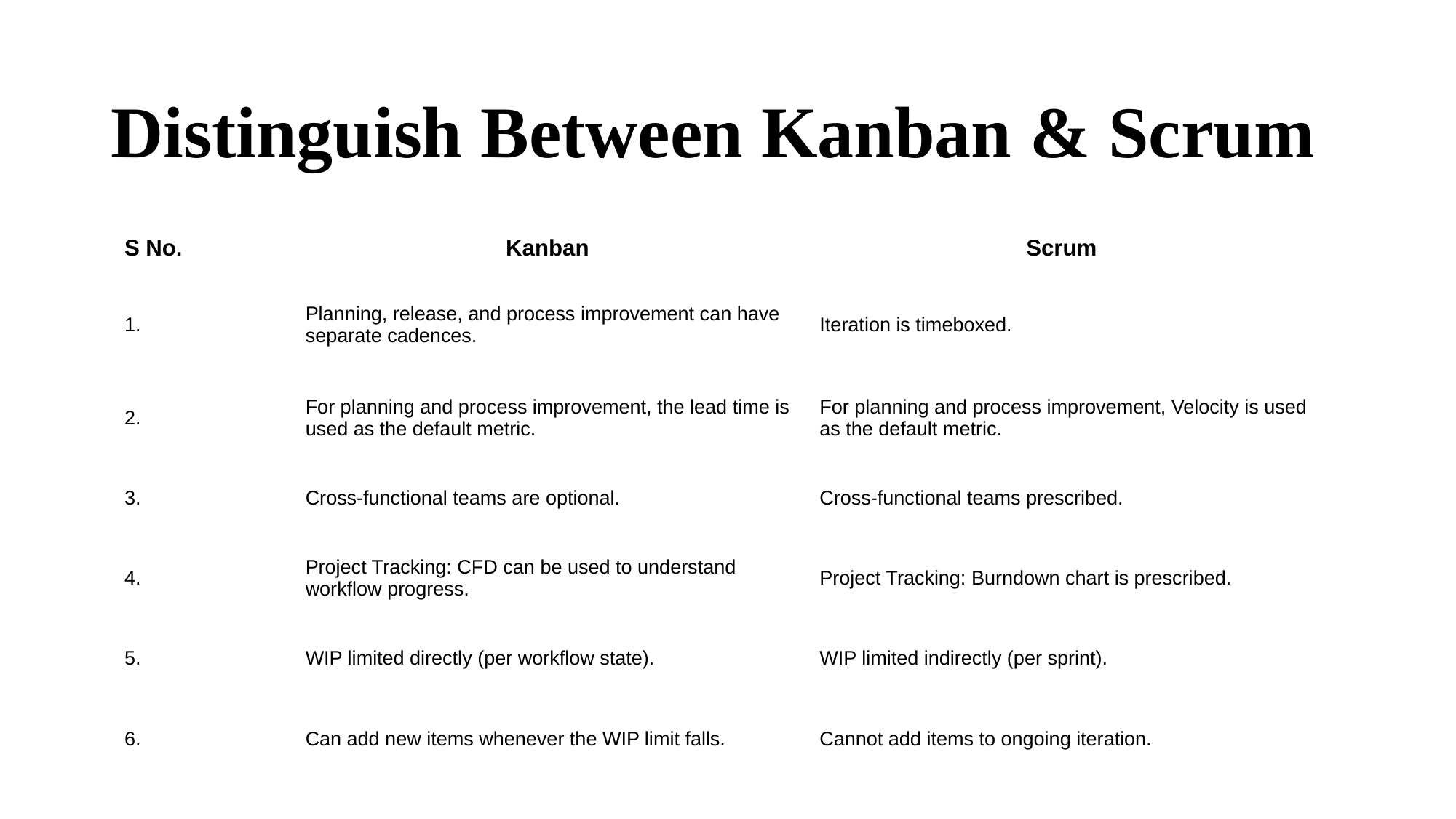

# Distinguish Between Kanban & Scrum
| S No. | Kanban | Scrum |
| --- | --- | --- |
| 1. | Planning, release, and process improvement can have separate cadences. | Iteration is timeboxed. |
| 2. | For planning and process improvement, the lead time is used as the default metric. | For planning and process improvement, Velocity is used as the default metric. |
| 3. | Cross-functional teams are optional. | Cross-functional teams prescribed. |
| 4. | Project Tracking: CFD can be used to understand workflow progress. | Project Tracking: Burndown chart is prescribed. |
| 5. | WIP limited directly (per workflow state). | WIP limited indirectly (per sprint). |
| 6. | Can add new items whenever the WIP limit falls. | Cannot add items to ongoing iteration. |